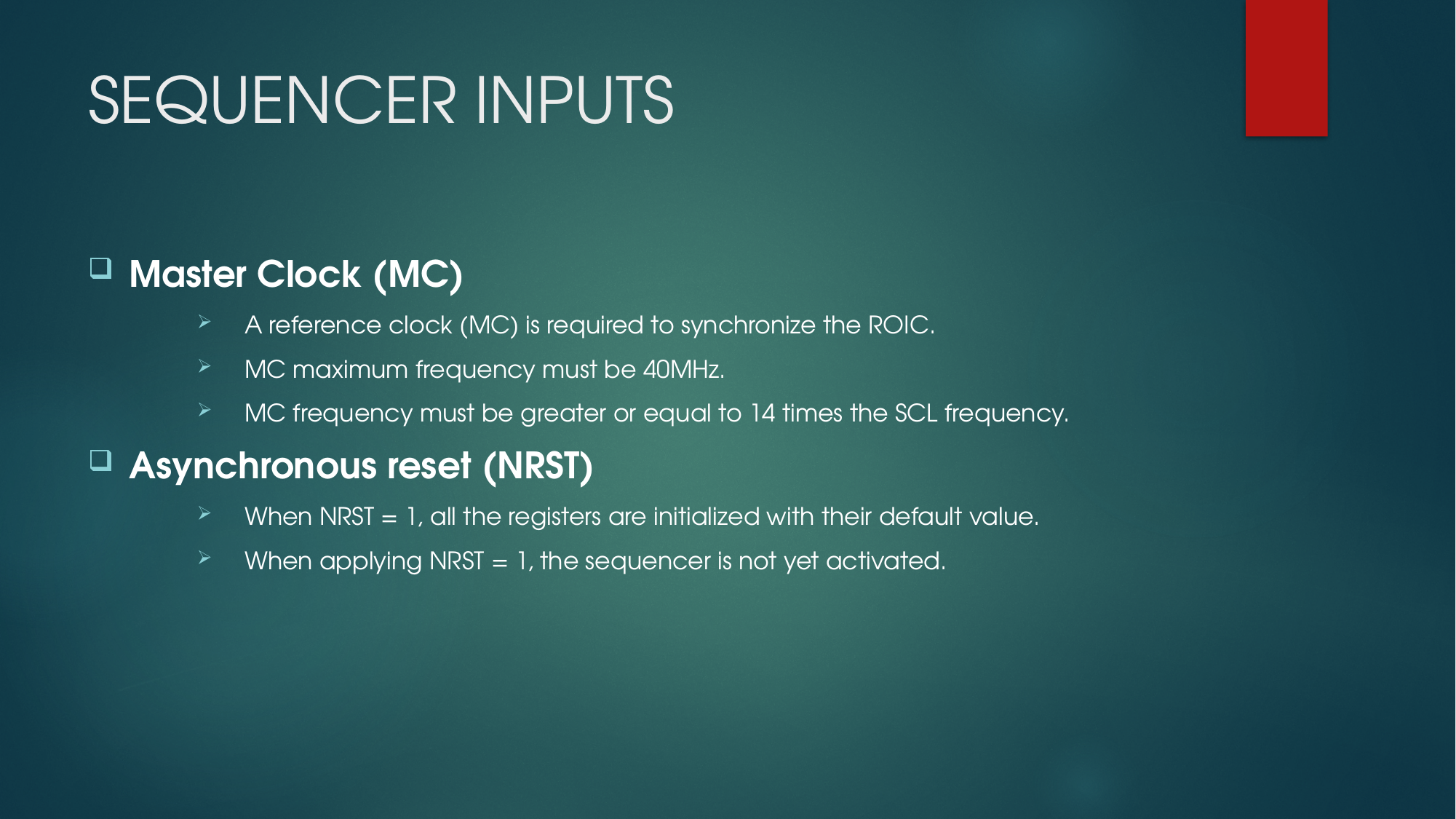

# SEQUENCER INPUTS
Master Clock (MC)
   A reference clock (MC) is required to synchronize the ROIC.
   MC maximum frequency must be 40MHz.
   MC frequency must be greater or equal to 14 times the SCL frequency.
Asynchronous reset (NRST)
   When NRST = 1, all the registers are initialized with their default value.
   When applying NRST = 1, the sequencer is not yet activated.